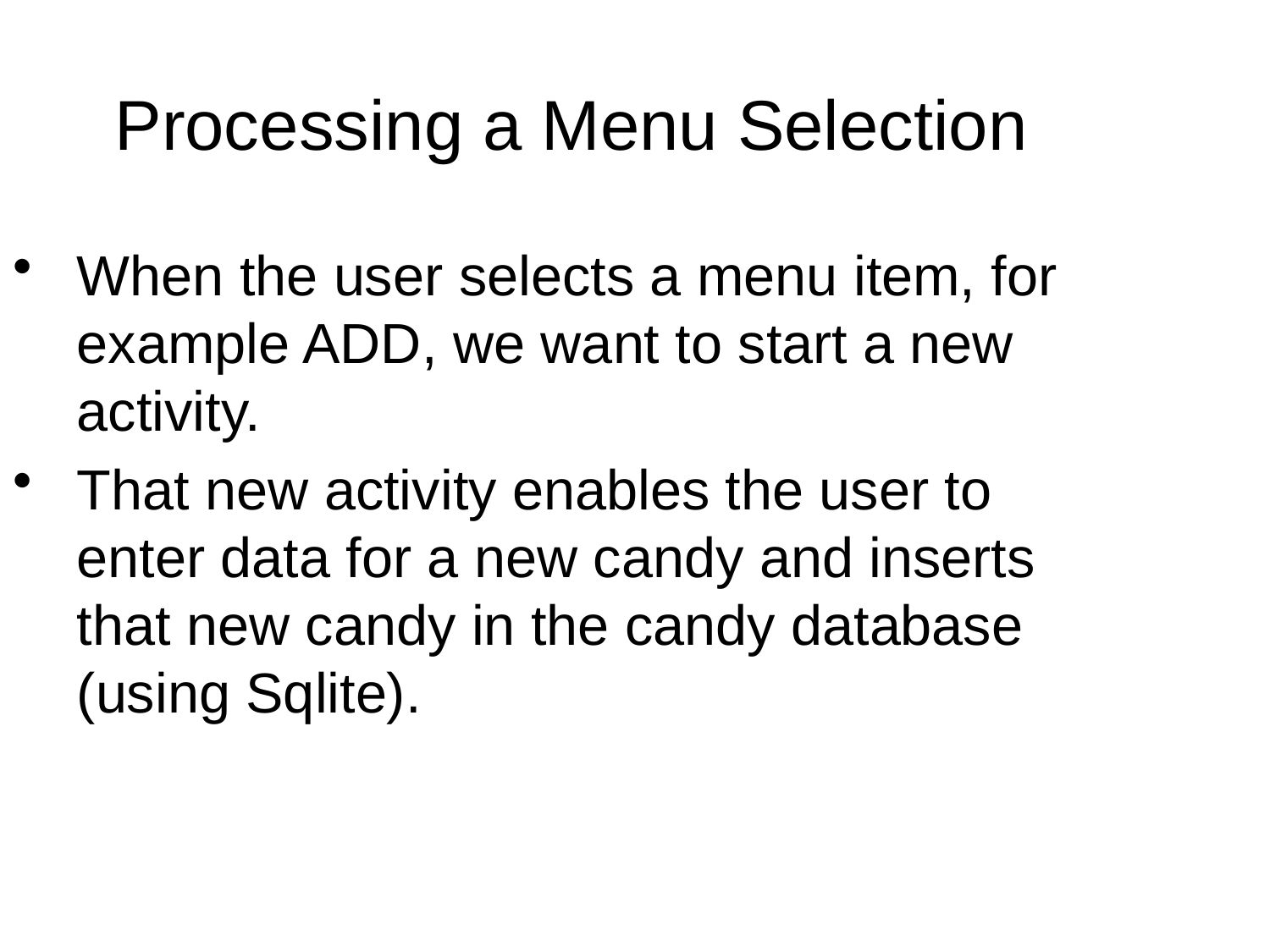

Processing a Menu Selection
When the user selects a menu item, for example ADD, we want to start a new activity.
That new activity enables the user to enter data for a new candy and inserts that new candy in the candy database (using Sqlite).